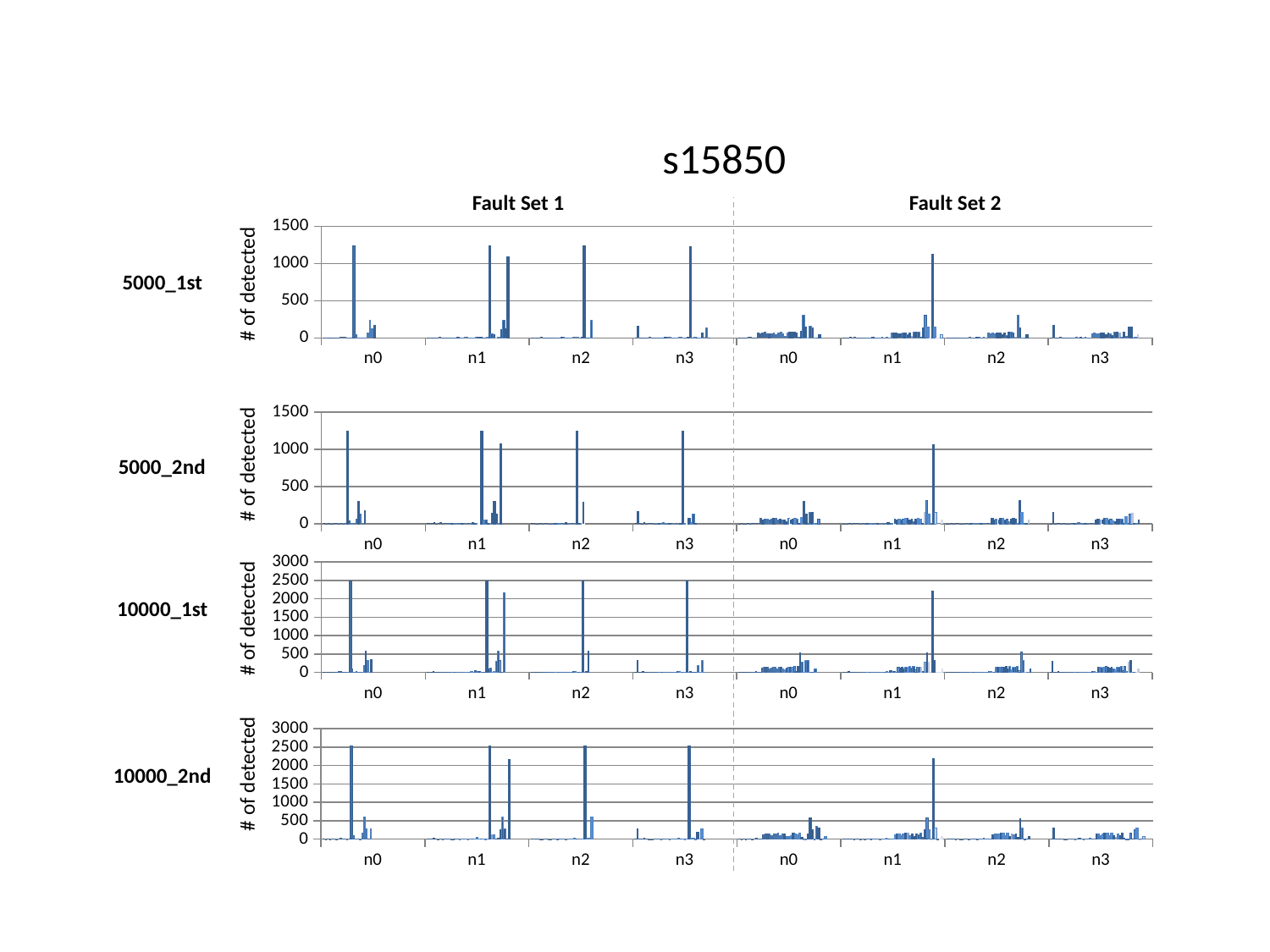

s15850
Fault Set 1
Fault Set 2

### Chart

| Category |  |  |  |  |  |  |  |  |  |  |  |  |  |  |  |  |  |  |  |  |  |  |  |  |  |  |  |  |  |  |  |  |  |  |  |  |  |  |  |  |  |  |  |  |
|---|---|---|---|---|---|---|---|---|---|---|---|---|---|---|---|---|---|---|---|---|---|---|---|---|---|---|---|---|---|---|---|---|---|---|---|---|---|---|---|---|---|---|---|---|
| n0 | 9.0 | 1.0 | 2.0 | 2.0 | 4.0 | 8.0 | 1.0 | 10.0 | 16.0 | 10.0 | 4.0 | 1.0 | 4.0 | 1237.0 | 47.0 | 7.0 | 7.0 | 1.0 | 1.0 | 69.0 | 242.0 | 134.0 | 167.0 | None | None | None | None | None | None | None | None | None | None | None | None | None | None | None | None | None | None | None | None | None |
| n1 | 6.0 | 9.0 | 1.0 | 7.0 | 1.0 | 12.0 | 1.0 | 9.0 | 2.0 | 5.0 | 1.0 | 2.0 | 4.0 | 8.0 | 1.0 | 7.0 | 12.0 | 13.0 | 1.0 | 8.0 | 6.0 | 16.0 | 10.0 | 13.0 | 4.0 | 1.0 | 4.0 | 1237.0 | 50.0 | 47.0 | 7.0 | 7.0 | 113.0 | 242.0 | 134.0 | 1092.0 | None | None | None | None | None | None | None | None |
| n2 | 6.0 | 9.0 | 8.0 | 1.0 | 12.0 | 1.0 | 2.0 | 5.0 | 2.0 | 4.0 | 8.0 | 1.0 | 7.0 | 12.0 | 13.0 | 1.0 | 8.0 | 6.0 | 16.0 | 10.0 | 13.0 | 4.0 | 4.0 | 1237.0 | 7.0 | 7.0 | 242.0 | None | None | None | None | None | None | None | None | None | None | None | None | None | None | None | None | None |
| n3 | 6.0 | 164.0 | 9.0 | 8.0 | 7.0 | 1.0 | 12.0 | 1.0 | 2.0 | 7.0 | 4.0 | 8.0 | 1.0 | 7.0 | 12.0 | 13.0 | 1.0 | 8.0 | 6.0 | 16.0 | 10.0 | 4.0 | 1.0 | 4.0 | 1237.0 | 7.0 | 7.0 | 1.0 | 1.0 | 69.0 | 14.0 | 134.0 | 1.0 | None | None | None | None | None | None | None | None | None | None | None |
| n0 | 3.0 | 5.0 | 6.0 | 4.0 | 18.0 | 14.0 | 6.0 | 1.0 | 75.0 | 63.0 | 66.0 | 85.0 | 65.0 | 58.0 | 65.0 | 68.0 | 43.0 | 72.0 | 85.0 | 55.0 | 27.0 | 66.0 | 82.0 | 73.0 | 80.0 | 72.0 | 11.0 | 84.0 | 299.0 | 151.0 | 2.0 | 154.0 | 145.0 | 2.0 | 4.0 | 48.0 | None | None | None | None | None | None | None | None |
| n1 | 6.0 | 3.0 | 6.0 | 19.0 | 3.0 | 12.0 | 5.0 | 4.0 | 6.0 | 6.0 | 4.0 | 1.0 | 7.0 | 12.0 | 3.0 | 8.0 | 5.0 | 14.0 | 6.0 | 13.0 | 1.0 | 75.0 | 63.0 | 66.0 | 65.0 | 58.0 | 65.0 | 68.0 | 43.0 | 72.0 | 27.0 | 73.0 | 80.0 | 72.0 | 11.0 | 132.0 | 299.0 | 151.0 | 2.0 | 1125.0 | 145.0 | 2.0 | 4.0 | 48.0 |
| n2 | 6.0 | 3.0 | 7.0 | 3.0 | 5.0 | 4.0 | 6.0 | 4.0 | 1.0 | 7.0 | 12.0 | 3.0 | 8.0 | 5.0 | 14.0 | 6.0 | 13.0 | 1.0 | 75.0 | 63.0 | 66.0 | 58.0 | 65.0 | 68.0 | 43.0 | 72.0 | 27.0 | 73.0 | 80.0 | 72.0 | 11.0 | 299.0 | 145.0 | 2.0 | 4.0 | 48.0 | None | None | None | None | None | None | None | None |
| n3 | 6.0 | 172.0 | 3.0 | 7.0 | 19.0 | 3.0 | 8.0 | 6.0 | 4.0 | 1.0 | 7.0 | 12.0 | 3.0 | 8.0 | 5.0 | 14.0 | 6.0 | 1.0 | 63.0 | 66.0 | 65.0 | 58.0 | 65.0 | 68.0 | 43.0 | 72.0 | 55.0 | 27.0 | 73.0 | 80.0 | 72.0 | 11.0 | 84.0 | 15.0 | 151.0 | 145.0 | 2.0 | 4.0 | 48.0 | None | None | None | None | None |
5000_1st
# of detected

### Chart

| Category |  |  |  |  |  |  |  |  |  |  |  |  |  |  |  |  |  |  |  |  |  |  |  |  |  |  |  |  |  |  |  |  |  |  |  |  |  |  |  |  |  |  |  |  |  |  |  |
|---|---|---|---|---|---|---|---|---|---|---|---|---|---|---|---|---|---|---|---|---|---|---|---|---|---|---|---|---|---|---|---|---|---|---|---|---|---|---|---|---|---|---|---|---|---|---|---|
| n0 | 11.0 | 5.0 | 7.0 | 5.0 | 1.0 | 14.0 | 14.0 | 5.0 | 8.0 | 1.0 | 8.0 | 1246.0 | 46.0 | 4.0 | 9.0 | 72.0 | 297.0 | 132.0 | 1.0 | 187.0 | None | None | None | None | None | None | None | None | None | None | None | None | None | None | None | None | None | None | None | None | None | None | None | None | None | None | None |
| n1 | 6.0 | 11.0 | 8.0 | 21.0 | 2.0 | 12.0 | 19.0 | 5.0 | 6.0 | 13.0 | 7.0 | 5.0 | 1.0 | 4.0 | 7.0 | 14.0 | 1.0 | 16.0 | 5.0 | 14.0 | 5.0 | 16.0 | 8.0 | 1.0 | 8.0 | 1246.0 | 47.0 | 46.0 | 4.0 | 9.0 | 148.0 | 297.0 | 132.0 | 1.0 | 1072.0 | None | None | None | None | None | None | None | None | None | None | None | None |
| n2 | 6.0 | 11.0 | 4.0 | 2.0 | 12.0 | 5.0 | 6.0 | 7.0 | 5.0 | 1.0 | 4.0 | 7.0 | 14.0 | 1.0 | 16.0 | 5.0 | 14.0 | 5.0 | 16.0 | 8.0 | 8.0 | 1246.0 | 4.0 | 9.0 | 297.0 | None | None | None | None | None | None | None | None | None | None | None | None | None | None | None | None | None | None | None | None | None | None |
| n3 | 6.0 | 174.0 | 11.0 | 4.0 | 21.0 | 2.0 | 12.0 | 15.0 | 7.0 | 5.0 | 1.0 | 4.0 | 7.0 | 14.0 | 1.0 | 16.0 | 5.0 | 14.0 | 5.0 | 8.0 | 1.0 | 8.0 | 1246.0 | 4.0 | 9.0 | 72.0 | 12.0 | 132.0 | 1.0 | None | None | None | None | None | None | None | None | None | None | None | None | None | None | None | None | None | None |
| n0 | 3.0 | 7.0 | 1.0 | 5.0 | 10.0 | 1.0 | 12.0 | 16.0 | 15.0 | 6.0 | 78.0 | 55.0 | 66.0 | 59.0 | 54.0 | 66.0 | 76.0 | 78.0 | 53.0 | 67.0 | 62.0 | 50.0 | 32.0 | 68.0 | 60.0 | 65.0 | 72.0 | 67.0 | 11.0 | 94.0 | 308.0 | 130.0 | 2.0 | 154.0 | 151.0 | 2.0 | 1.0 | 59.0 | None | None | None | None | None | None | None | None | None |
| n1 | 2.0 | 3.0 | 5.0 | 12.0 | 2.0 | 7.0 | 9.0 | 7.0 | 4.0 | 6.0 | 1.0 | 5.0 | 10.0 | 1.0 | 3.0 | 15.0 | 10.0 | 5.0 | 6.0 | 3.0 | 16.0 | 15.0 | 11.0 | 6.0 | 78.0 | 55.0 | 66.0 | 54.0 | 66.0 | 76.0 | 78.0 | 53.0 | 67.0 | 32.0 | 65.0 | 72.0 | 67.0 | 11.0 | 155.0 | 308.0 | 130.0 | 2.0 | 1068.0 | 151.0 | 2.0 | 1.0 | 59.0 |
| n2 | 2.0 | 3.0 | 10.0 | 2.0 | 7.0 | 7.0 | 4.0 | 1.0 | 5.0 | 10.0 | 1.0 | 3.0 | 15.0 | 10.0 | 5.0 | 6.0 | 3.0 | 16.0 | 15.0 | 11.0 | 6.0 | 78.0 | 55.0 | 66.0 | 66.0 | 76.0 | 78.0 | 53.0 | 67.0 | 32.0 | 65.0 | 72.0 | 67.0 | 11.0 | 308.0 | 151.0 | 2.0 | 1.0 | 59.0 | None | None | None | None | None | None | None | None |
| n3 | 2.0 | 156.0 | 3.0 | 10.0 | 12.0 | 2.0 | 7.0 | 1.0 | 5.0 | 5.0 | 10.0 | 1.0 | 3.0 | 15.0 | 10.0 | 5.0 | 6.0 | 3.0 | 16.0 | 15.0 | 6.0 | 55.0 | 66.0 | 54.0 | 66.0 | 76.0 | 78.0 | 53.0 | 67.0 | 50.0 | 32.0 | 65.0 | 72.0 | 67.0 | 11.0 | 94.0 | 4.0 | 130.0 | 151.0 | 2.0 | 1.0 | 59.0 | None | None | None | None | None |
# of detected
5000_2nd

### Chart

| Category |  |  |  |  |  |  |  |  |  |  |  |  |  |  |  |  |  |  |  |  |  |  |  |  |  |  |  |  |  |  |  |  |  |  |  |  |  |  |  |  |  |  |  |  |  |  |  |  |  |  |  |  |  |
|---|---|---|---|---|---|---|---|---|---|---|---|---|---|---|---|---|---|---|---|---|---|---|---|---|---|---|---|---|---|---|---|---|---|---|---|---|---|---|---|---|---|---|---|---|---|---|---|---|---|---|---|---|---|
| n0 | 4.0 | 1.0 | 2.0 | 11.0 | 5.0 | 12.0 | 6.0 | 1.0 | 25.0 | 38.0 | 11.0 | 5.0 | 3.0 | 7.0 | 2477.0 | 108.0 | 10.0 | 24.0 | 1.0 | 1.0 | 1.0 | 186.0 | 582.0 | 319.0 | 2.0 | 340.0 | None | None | None | None | None | None | None | None | None | None | None | None | None | None | None | None | None | None | None | None | None | None | None | None | None | None | None |
| n1 | 11.0 | 4.0 | 12.0 | 31.0 | 2.0 | 1.0 | 10.0 | 2.0 | 23.0 | 2.0 | 11.0 | 6.0 | 13.0 | 2.0 | 5.0 | 12.0 | 6.0 | 1.0 | 5.0 | 13.0 | 20.0 | 1.0 | 11.0 | 23.0 | 9.0 | 38.0 | 11.0 | 17.0 | 5.0 | 3.0 | 7.0 | 2477.0 | 108.0 | 108.0 | 10.0 | 24.0 | 292.0 | 582.0 | 319.0 | 2.0 | 2156.0 | None | None | None | None | None | None | None | None | None | None | None | None |
| n2 | 11.0 | 4.0 | 9.0 | 2.0 | 1.0 | 10.0 | 2.0 | 2.0 | 11.0 | 6.0 | 2.0 | 5.0 | 12.0 | 6.0 | 1.0 | 5.0 | 13.0 | 20.0 | 1.0 | 11.0 | 23.0 | 9.0 | 38.0 | 11.0 | 17.0 | 5.0 | 7.0 | 2477.0 | 10.0 | 24.0 | 582.0 | None | None | None | None | None | None | None | None | None | None | None | None | None | None | None | None | None | None | None | None | None | None |
| n3 | 11.0 | 324.0 | 4.0 | 9.0 | 31.0 | 2.0 | 1.0 | 10.0 | 2.0 | 2.0 | 5.0 | 22.0 | 12.0 | 6.0 | 1.0 | 5.0 | 13.0 | 20.0 | 1.0 | 11.0 | 23.0 | 9.0 | 38.0 | 11.0 | 5.0 | 3.0 | 7.0 | 2477.0 | 10.0 | 24.0 | 1.0 | 1.0 | 1.0 | 186.0 | 19.0 | 319.0 | 1.0 | None | None | None | None | None | None | None | None | None | None | None | None | None | None | None | None |
| n0 | 8.0 | 1.0 | 3.0 | 11.0 | 2.0 | 13.0 | 8.0 | 1.0 | 16.0 | 34.0 | 12.0 | 3.0 | 136.0 | 128.0 | 128.0 | 145.0 | 111.0 | 130.0 | 157.0 | 153.0 | 109.0 | 156.0 | 154.0 | 93.0 | 73.0 | 126.0 | 149.0 | 136.0 | 129.0 | 156.0 | 37.0 | 158.0 | 548.0 | 283.0 | 6.0 | 324.0 | 333.0 | 1.0 | 4.0 | 3.0 | 102.0 | None | None | None | None | None | None | None | None | None | None | None | None |
| n1 | 9.0 | 8.0 | 9.0 | 24.0 | 2.0 | 1.0 | 10.0 | 3.0 | 22.0 | 2.0 | 11.0 | 4.0 | 13.0 | 2.0 | 2.0 | 13.0 | 8.0 | 1.0 | 6.0 | 15.0 | 12.0 | 1.0 | 8.0 | 17.0 | 4.0 | 34.0 | 12.0 | 18.0 | 3.0 | 136.0 | 128.0 | 128.0 | 111.0 | 130.0 | 157.0 | 153.0 | 109.0 | 156.0 | 73.0 | 136.0 | 129.0 | 156.0 | 37.0 | 273.0 | 548.0 | 283.0 | 6.0 | 2214.0 | 333.0 | 1.0 | 4.0 | 3.0 | 102.0 |
| n2 | 9.0 | 8.0 | 9.0 | 2.0 | 1.0 | 10.0 | 3.0 | 2.0 | 11.0 | 4.0 | 2.0 | 2.0 | 13.0 | 8.0 | 1.0 | 6.0 | 15.0 | 12.0 | 1.0 | 8.0 | 17.0 | 4.0 | 34.0 | 12.0 | 18.0 | 3.0 | 136.0 | 128.0 | 128.0 | 130.0 | 157.0 | 153.0 | 109.0 | 156.0 | 73.0 | 136.0 | 129.0 | 156.0 | 37.0 | 548.0 | 333.0 | 1.0 | 4.0 | 3.0 | 102.0 | None | None | None | None | None | None | None | None |
| n3 | 9.0 | 316.0 | 8.0 | 9.0 | 24.0 | 2.0 | 1.0 | 10.0 | 3.0 | 2.0 | 2.0 | 16.0 | 13.0 | 8.0 | 1.0 | 6.0 | 15.0 | 12.0 | 1.0 | 8.0 | 17.0 | 4.0 | 34.0 | 12.0 | 3.0 | 128.0 | 128.0 | 111.0 | 130.0 | 157.0 | 153.0 | 109.0 | 156.0 | 93.0 | 73.0 | 136.0 | 129.0 | 156.0 | 37.0 | 158.0 | 24.0 | 283.0 | 333.0 | 1.0 | 4.0 | 3.0 | 102.0 | None | None | None | None | None | None |
10000_1st
# of detected

### Chart

| Category |  |  |  |  |  |  |  |  |  |  |  |  |  |  |  |  |  |  |  |  |  |  |  |  |  |  |  |  |  |  |  |  |  |  |  |  |  |  |  |  |  |  |  |  |  |  |  |
|---|---|---|---|---|---|---|---|---|---|---|---|---|---|---|---|---|---|---|---|---|---|---|---|---|---|---|---|---|---|---|---|---|---|---|---|---|---|---|---|---|---|---|---|---|---|---|---|
| n0 | 11.0 | 1.0 | 6.0 | 3.0 | 7.0 | 9.0 | 1.0 | 18.0 | 48.0 | 15.0 | 11.0 | 1.0 | 12.0 | 2545.0 | 109.0 | 21.0 | 27.0 | 1.0 | 178.0 | 610.0 | 286.0 | 5.0 | 300.0 | None | None | None | None | None | None | None | None | None | None | None | None | None | None | None | None | None | None | None | None | None | None | None | None |
| n1 | 10.0 | 11.0 | 8.0 | 30.0 | 15.0 | 1.0 | 24.0 | 2.0 | 6.0 | 5.0 | 10.0 | 2.0 | 3.0 | 7.0 | 9.0 | 1.0 | 10.0 | 17.0 | 21.0 | 2.0 | 8.0 | 15.0 | 10.0 | 48.0 | 15.0 | 14.0 | 11.0 | 1.0 | 12.0 | 2545.0 | 123.0 | 109.0 | 21.0 | 27.0 | 276.0 | 610.0 | 286.0 | 5.0 | 2162.0 | None | None | None | None | None | None | None | None |
| n2 | 10.0 | 11.0 | 9.0 | 15.0 | 1.0 | 2.0 | 6.0 | 5.0 | 2.0 | 3.0 | 7.0 | 9.0 | 1.0 | 10.0 | 17.0 | 21.0 | 2.0 | 8.0 | 15.0 | 10.0 | 48.0 | 15.0 | 14.0 | 11.0 | 12.0 | 2545.0 | 21.0 | 27.0 | 610.0 | None | None | None | None | None | None | None | None | None | None | None | None | None | None | None | None | None | None |
| n3 | 10.0 | 283.0 | 11.0 | 9.0 | 30.0 | 15.0 | 1.0 | 2.0 | 3.0 | 15.0 | 7.0 | 9.0 | 1.0 | 10.0 | 17.0 | 21.0 | 2.0 | 8.0 | 15.0 | 10.0 | 48.0 | 15.0 | 11.0 | 1.0 | 12.0 | 2545.0 | 21.0 | 27.0 | 1.0 | 178.0 | 23.0 | 286.0 | 2.0 | None | None | None | None | None | None | None | None | None | None | None | None | None | None |
| n0 | 15.0 | 1.0 | 10.0 | 2.0 | 10.0 | 6.0 | 3.0 | 11.0 | 34.0 | 15.0 | 9.0 | 133.0 | 146.0 | 146.0 | 157.0 | 105.0 | 149.0 | 163.0 | 171.0 | 99.0 | 161.0 | 158.0 | 91.0 | 73.0 | 112.0 | 154.0 | 147.0 | 115.0 | 161.0 | 42.0 | 1.0 | 1.0 | 165.0 | 570.0 | 263.0 | 2.0 | 339.0 | 300.0 | 4.0 | 9.0 | 83.0 | None | None | None | None | None | None |
| n1 | 8.0 | 15.0 | 11.0 | 24.0 | 18.0 | 1.0 | 24.0 | 10.0 | 2.0 | 9.0 | 2.0 | 10.0 | 6.0 | 3.0 | 11.0 | 18.0 | 14.0 | 3.0 | 17.0 | 11.0 | 34.0 | 15.0 | 15.0 | 9.0 | 133.0 | 146.0 | 146.0 | 105.0 | 149.0 | 163.0 | 171.0 | 99.0 | 161.0 | 73.0 | 147.0 | 115.0 | 161.0 | 42.0 | 268.0 | 570.0 | 263.0 | 2.0 | 2186.0 | 300.0 | 4.0 | 9.0 | 83.0 |
| n2 | 8.0 | 15.0 | 9.0 | 18.0 | 1.0 | 10.0 | 2.0 | 2.0 | 10.0 | 6.0 | 3.0 | 11.0 | 18.0 | 14.0 | 3.0 | 17.0 | 11.0 | 34.0 | 15.0 | 15.0 | 9.0 | 133.0 | 146.0 | 146.0 | 149.0 | 163.0 | 171.0 | 99.0 | 161.0 | 73.0 | 147.0 | 115.0 | 161.0 | 42.0 | 570.0 | 300.0 | 4.0 | 9.0 | 83.0 | None | None | None | None | None | None | None | None |
| n3 | 8.0 | 318.0 | 15.0 | 9.0 | 24.0 | 18.0 | 1.0 | 2.0 | 17.0 | 10.0 | 6.0 | 3.0 | 11.0 | 18.0 | 14.0 | 3.0 | 17.0 | 11.0 | 34.0 | 15.0 | 9.0 | 146.0 | 146.0 | 105.0 | 149.0 | 163.0 | 171.0 | 99.0 | 161.0 | 91.0 | 73.0 | 147.0 | 115.0 | 161.0 | 42.0 | 1.0 | 1.0 | 165.0 | 15.0 | 263.0 | 300.0 | 4.0 | 9.0 | 83.0 | None | None | None |
# of detected
10000_2nd